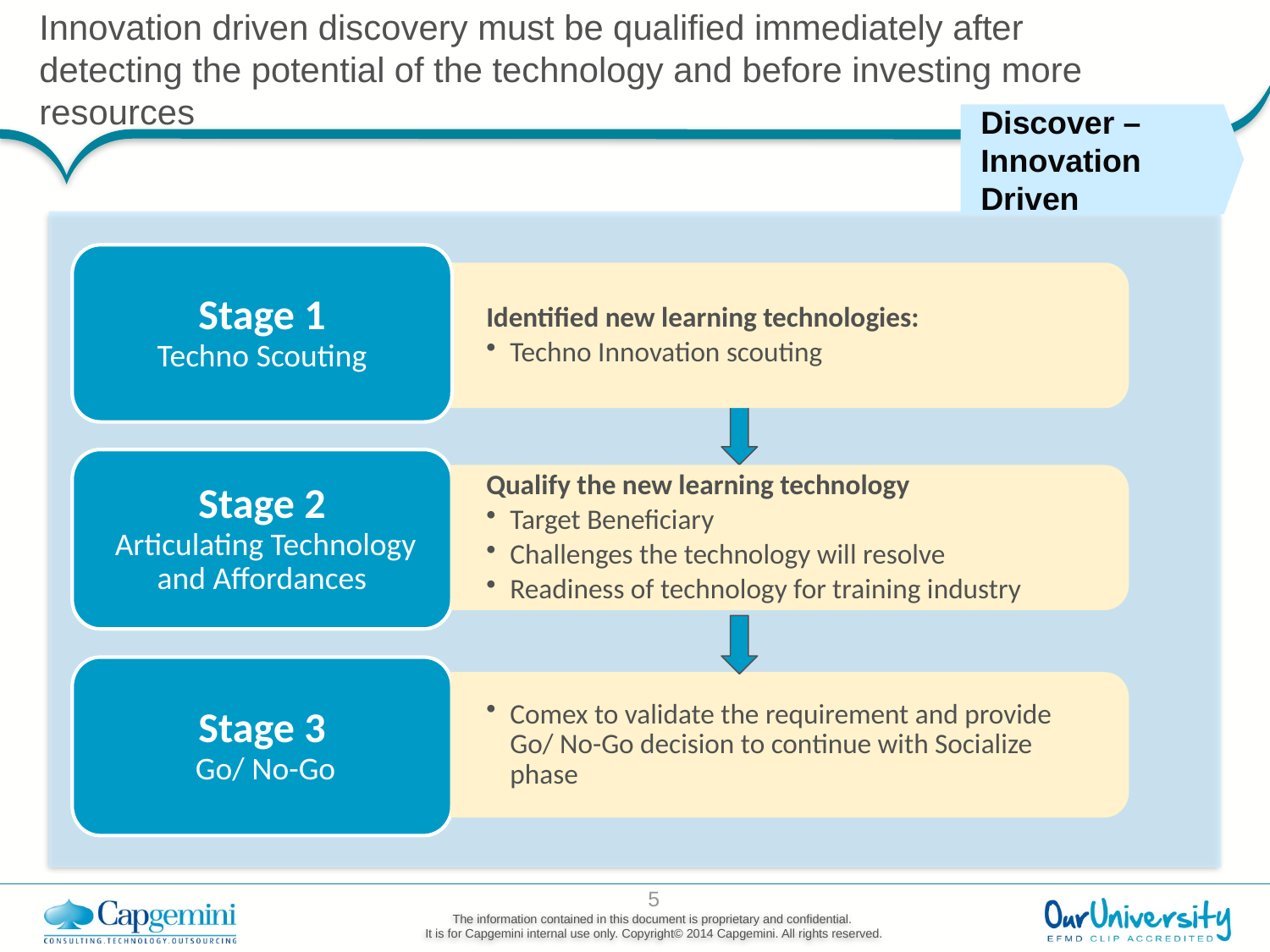

# Innovation driven discovery must be qualified immediately after detecting the potential of the technology and before investing more resources
Discover – Innovation Driven

Stage 1
Techno Scouting
Identified new learning technologies:
Techno Innovation scouting

Stage 2
 Articulating Technology and Affordances
Qualify the new learning technology
Target Beneficiary
Challenges the technology will resolve
Readiness of technology for training industry

Stage 3
 Go/ No-Go
Comex to validate the requirement and provide Go/ No-Go decision to continue with Socialize phase